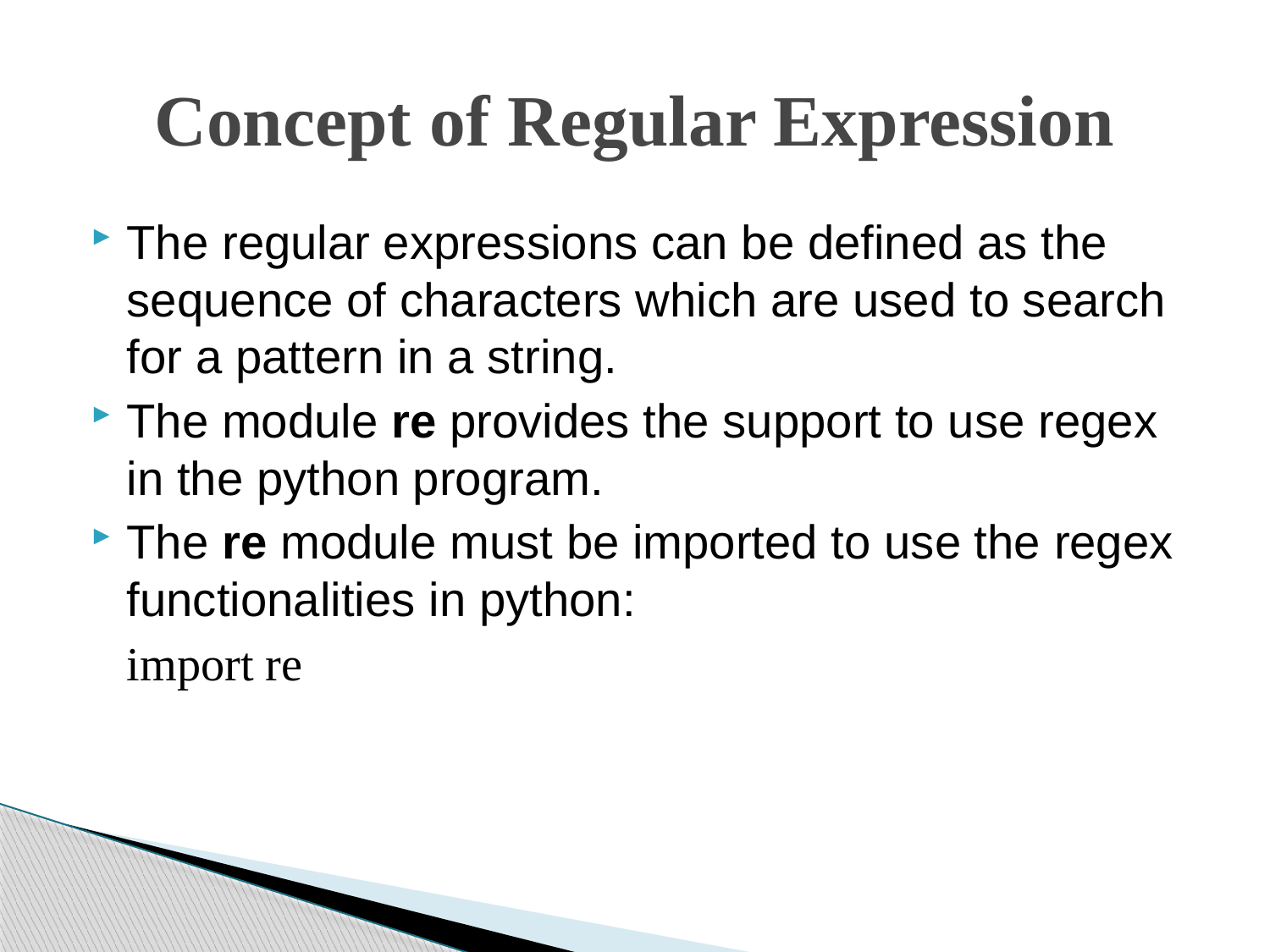

# Concept of Regular Expression
The regular expressions can be defined as the sequence of characters which are used to search for a pattern in a string.
The module re provides the support to use regex in the python program.
The re module must be imported to use the regex functionalities in python:
   import re